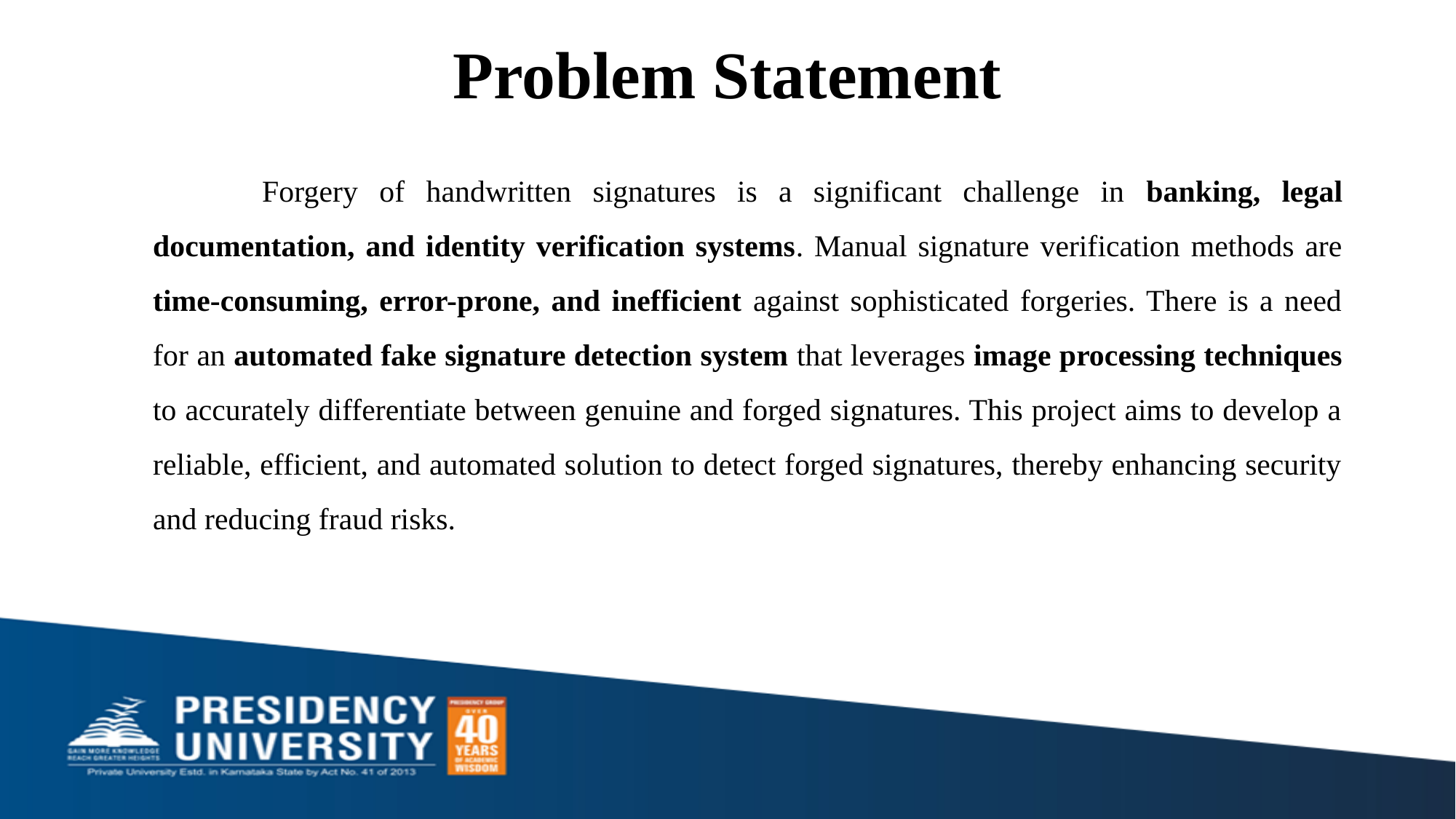

# Problem Statement
	Forgery of handwritten signatures is a significant challenge in banking, legal documentation, and identity verification systems. Manual signature verification methods are time-consuming, error-prone, and inefficient against sophisticated forgeries. There is a need for an automated fake signature detection system that leverages image processing techniques to accurately differentiate between genuine and forged signatures. This project aims to develop a reliable, efficient, and automated solution to detect forged signatures, thereby enhancing security and reducing fraud risks.